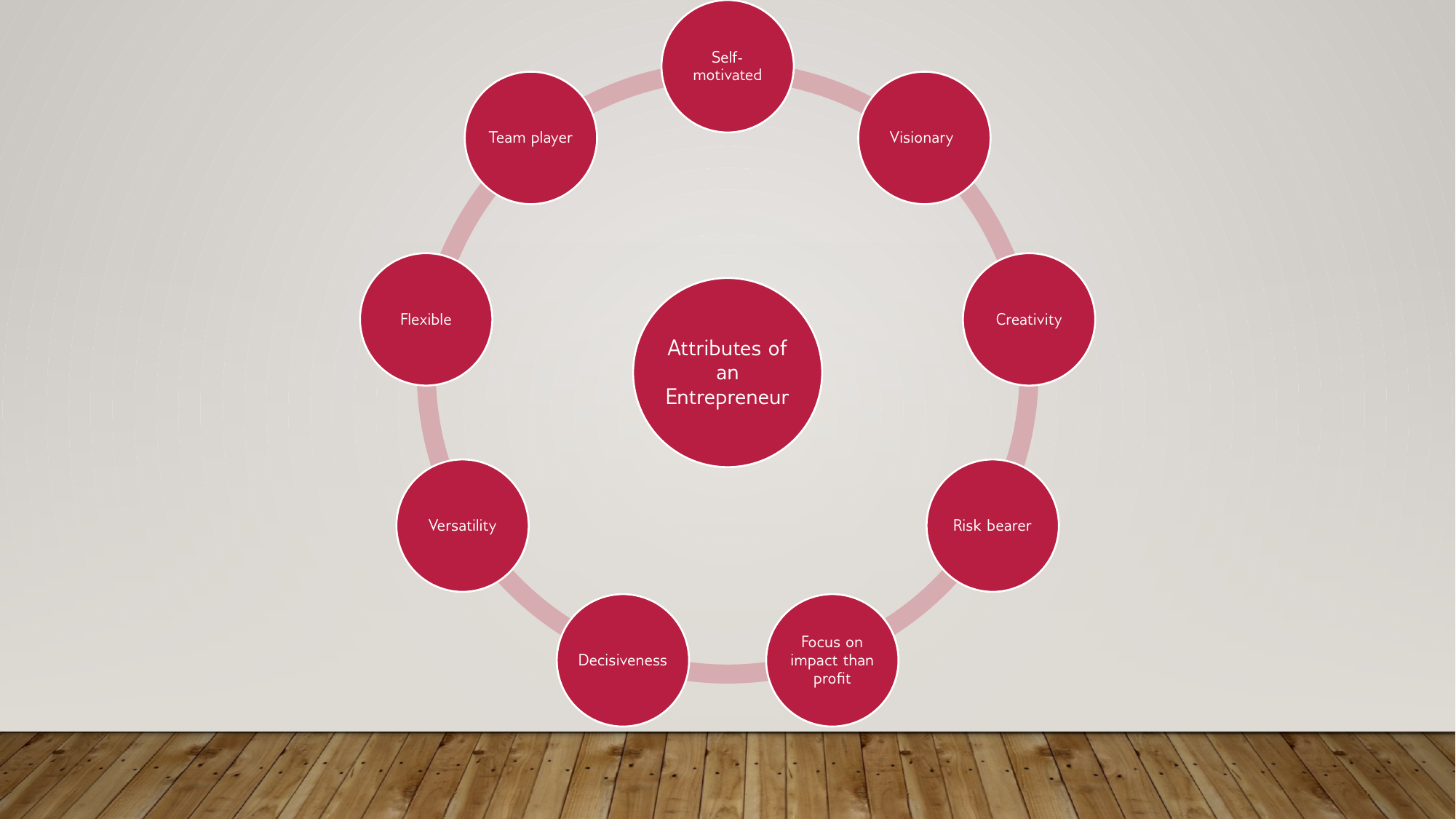

Attributes of an Entrepreneur
Self- motivated
Visionary
Creativity
Risk bearer
Focus on impact than profit
Decisiveness
Versatility
Flexible
Team player